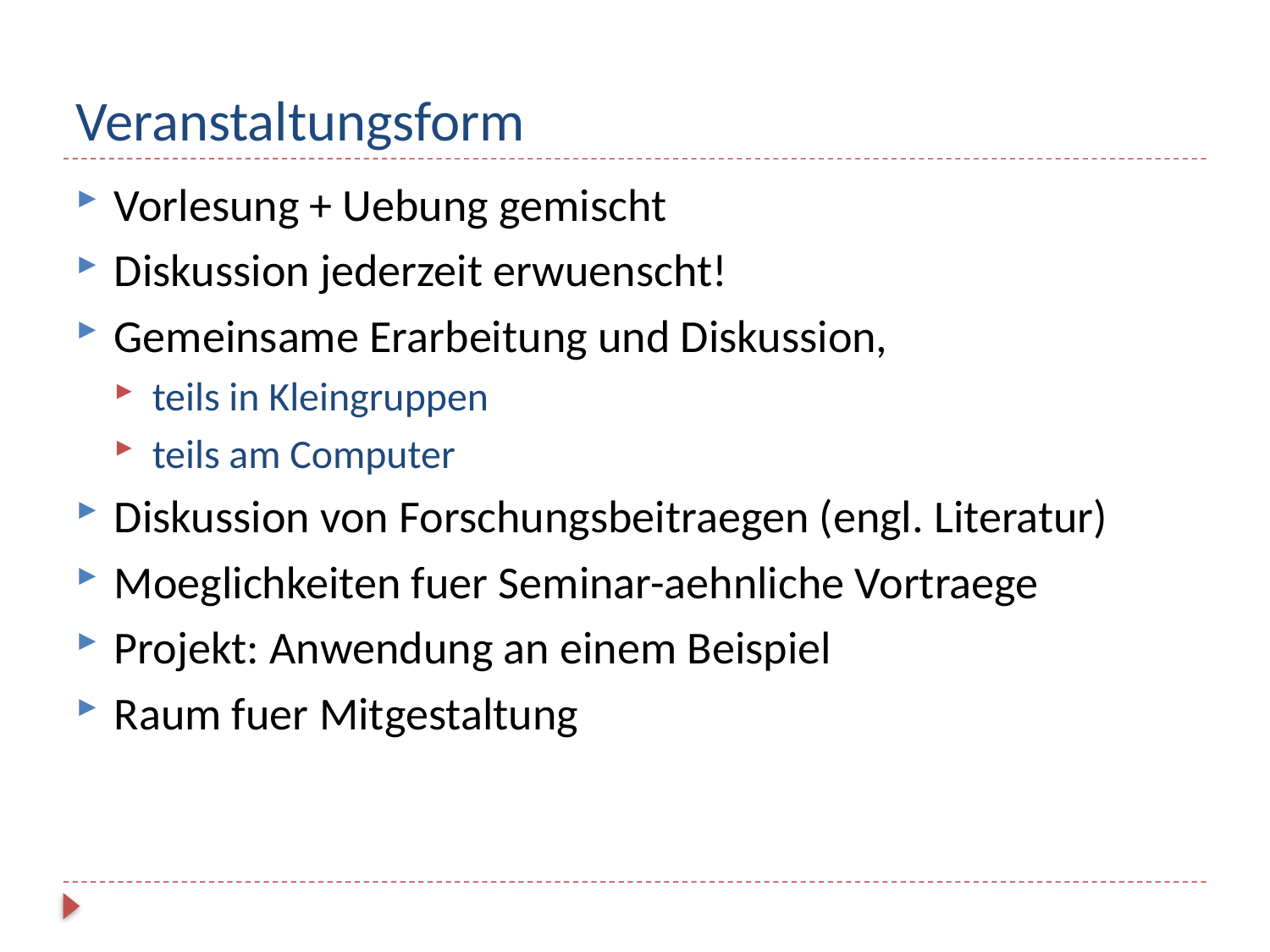

# Veranstaltungsform
Vorlesung + Uebung gemischt
Diskussion jederzeit erwuenscht!
Gemeinsame Erarbeitung und Diskussion,
teils in Kleingruppen
teils am Computer
Diskussion von Forschungsbeitraegen (engl. Literatur)
Moeglichkeiten fuer Seminar-aehnliche Vortraege
Projekt: Anwendung an einem Beispiel
Raum fuer Mitgestaltung